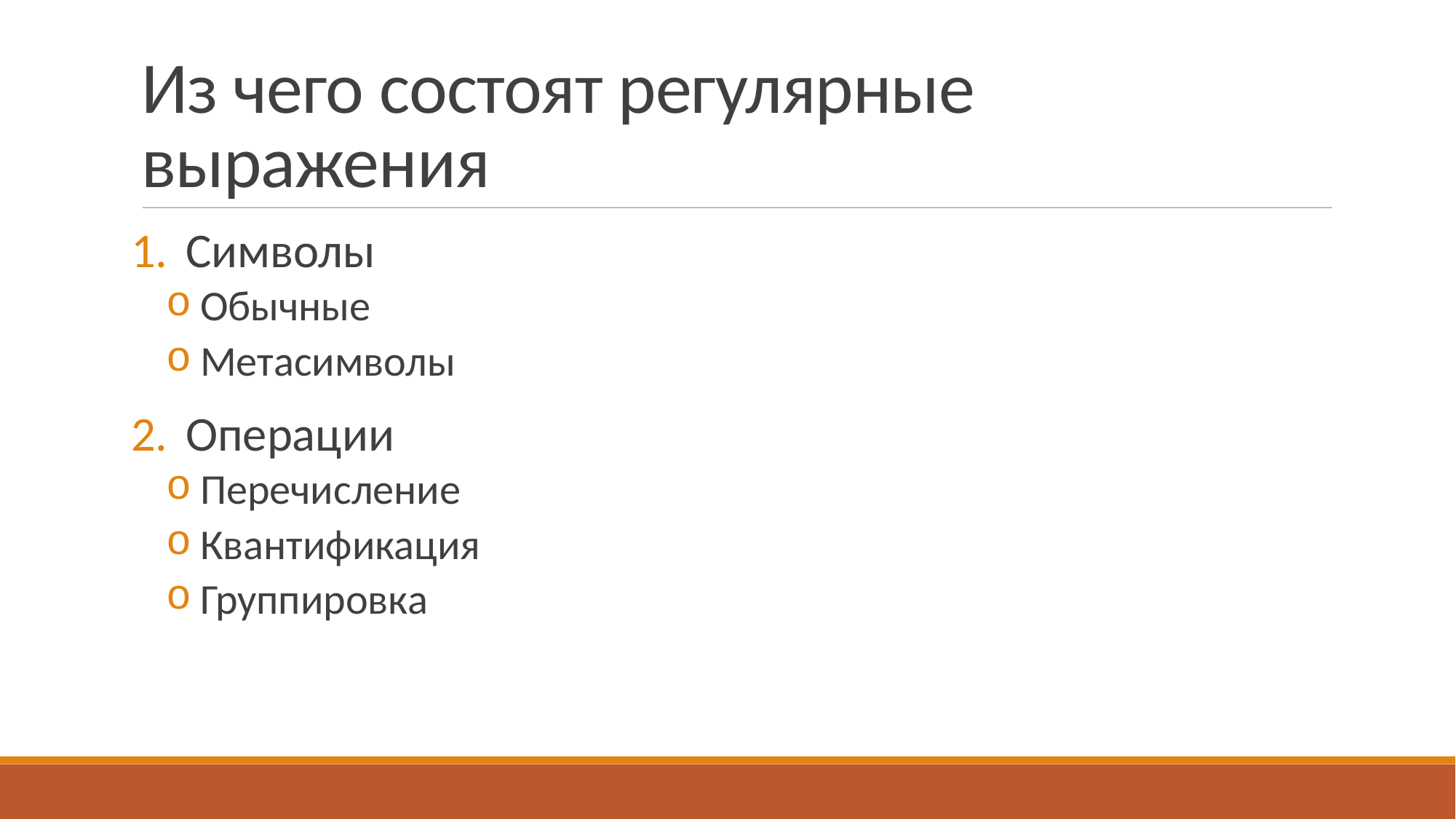

Из чего состоят регулярные выражения
Символы
Обычные
Метасимволы
Операции
Перечисление
Квантификация
Группировка